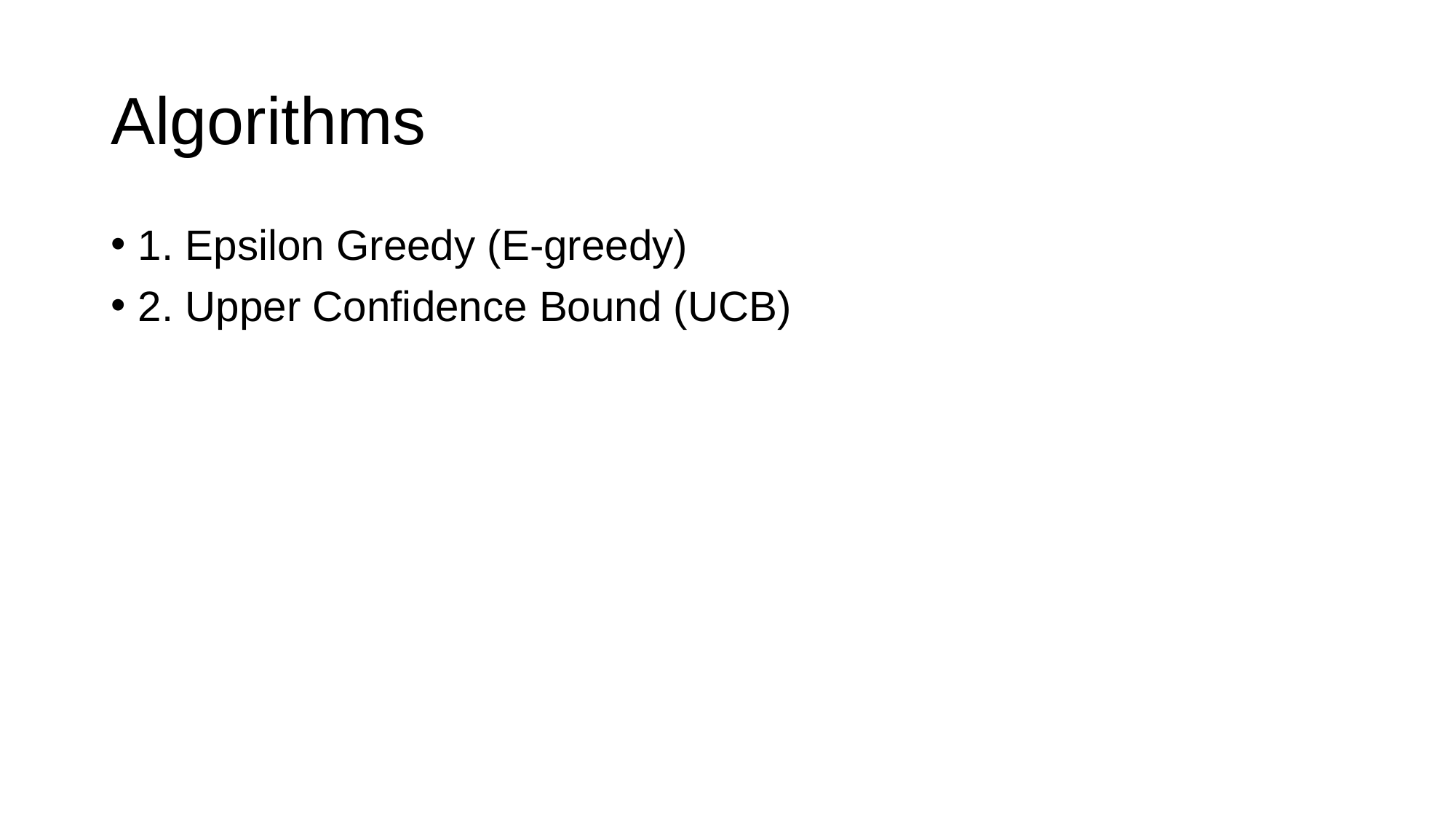

# Algorithms
1. Epsilon Greedy (E-greedy)
2. Upper Confidence Bound (UCB)